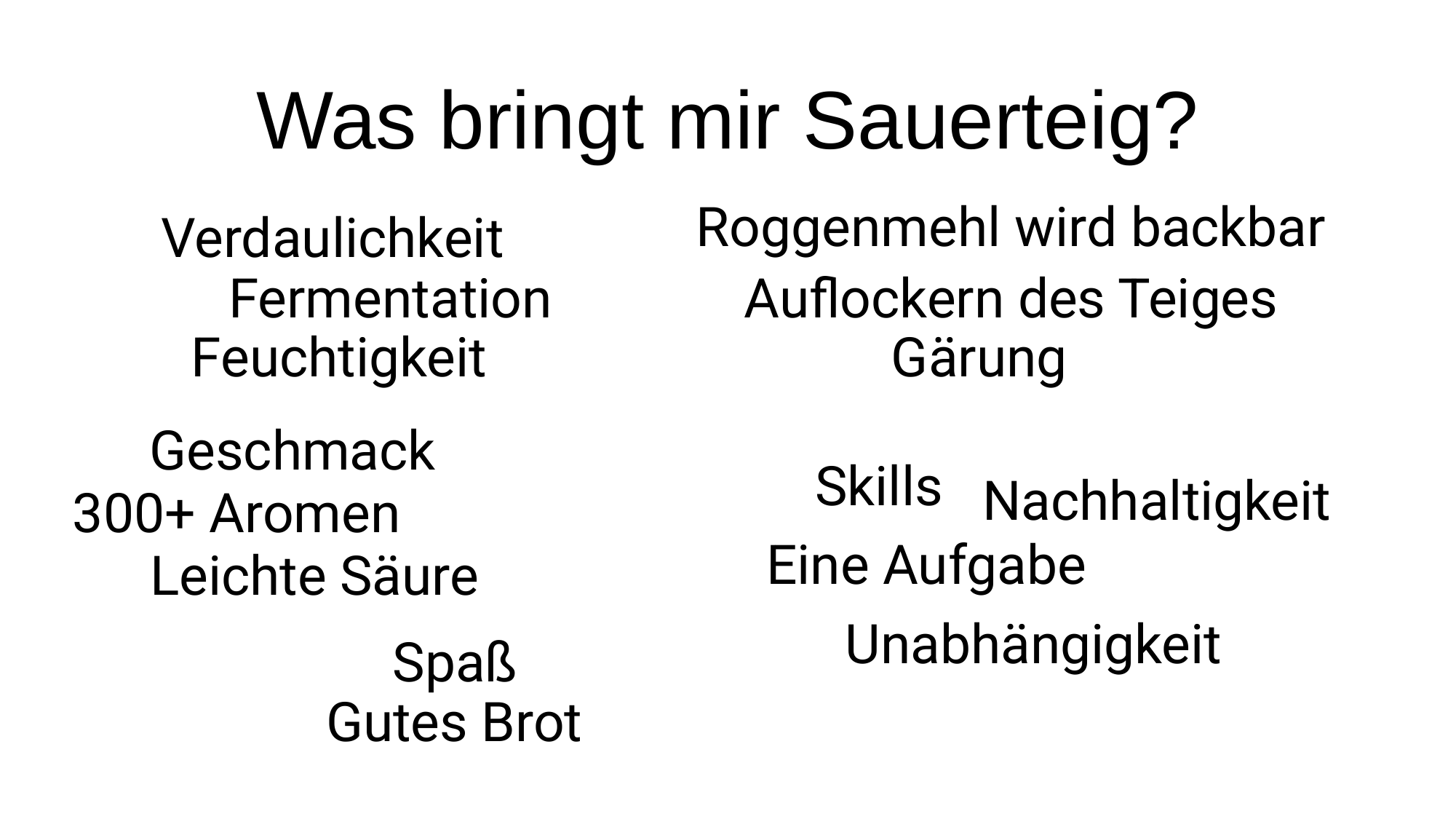

# Was bringt mir Sauerteig?
Roggenmehl wird backbar
Verdaulichkeit
Fermentation
Auflockern des Teiges
Feuchtigkeit
Gärung
Geschmack
Skills
Nachhaltigkeit
300+ Aromen
Eine Aufgabe
Leichte Säure
Unabhängigkeit
Spaß
Gutes Brot